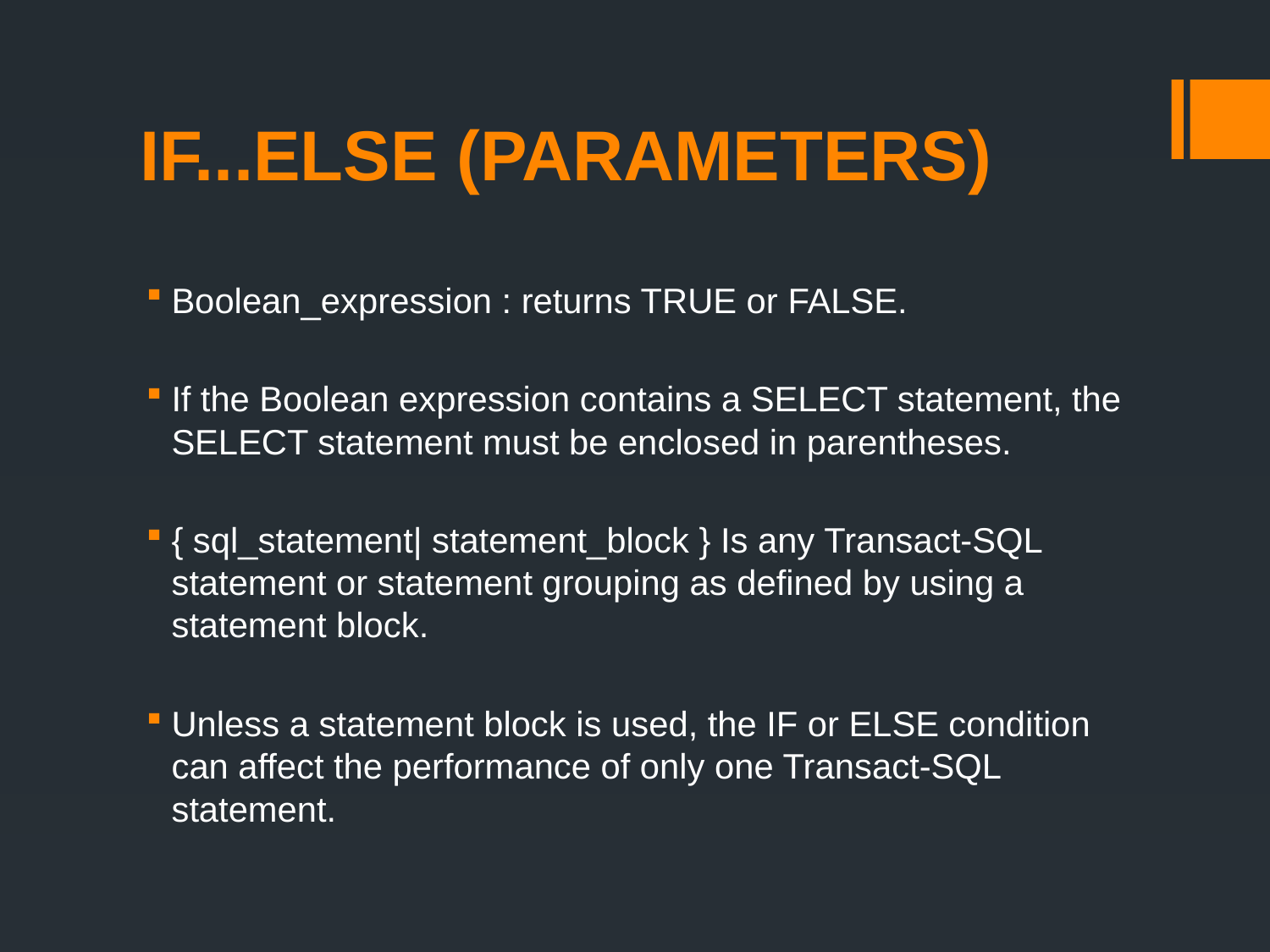

# IF...ELSE (PARAMETERS)

Boolean_expression : returns TRUE or FALSE.

If the Boolean expression contains a SELECT statement, the SELECT statement must be enclosed in parentheses.

{ sql_statement| statement_block } Is any Transact-SQL statement or statement grouping as defined by using a statement block.

Unless a statement block is used, the IF or ELSE condition can affect the performance of only one Transact-SQL statement.